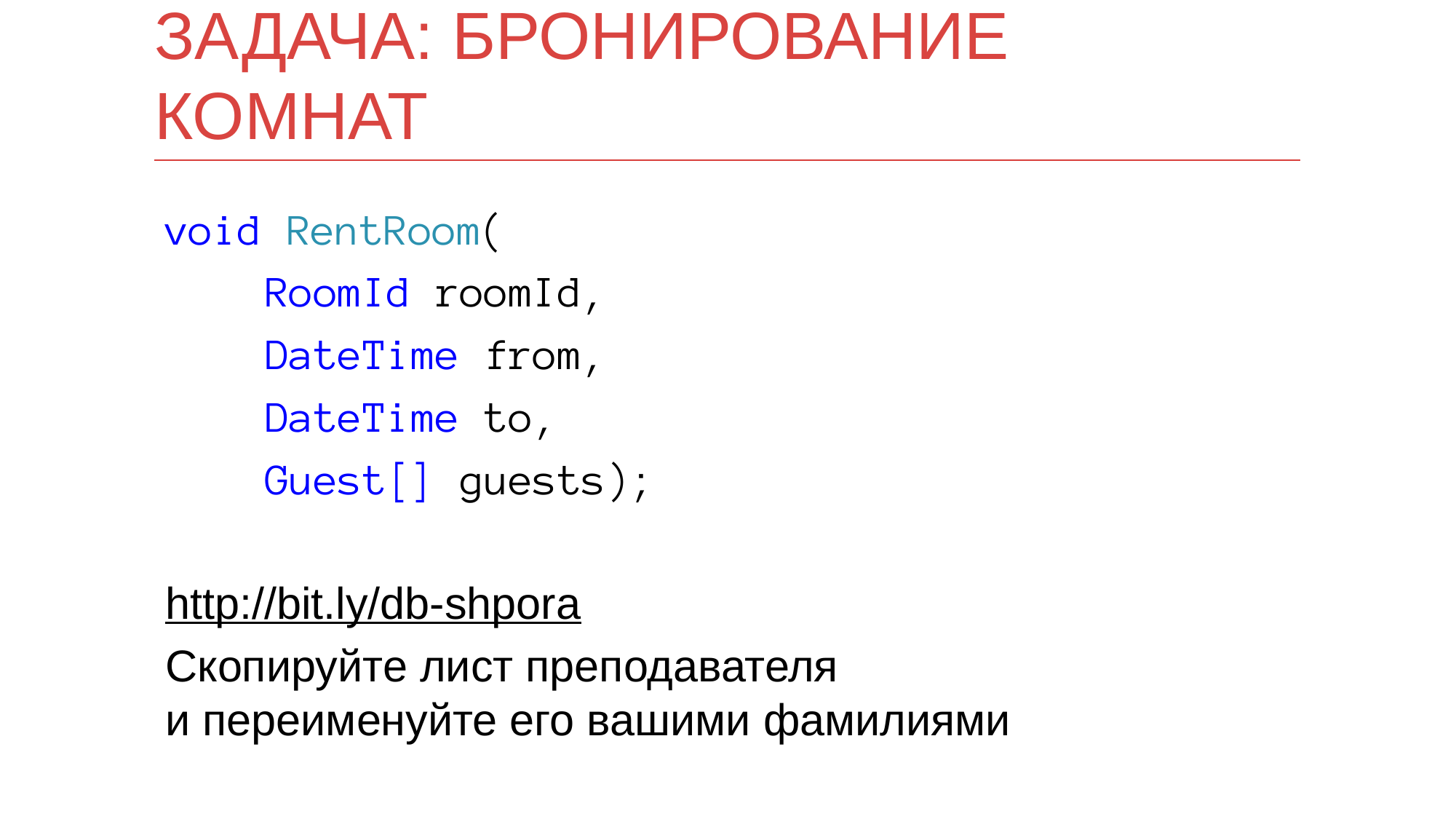

# Задача: Бронирование комнат
void RentRoom(
	RoomId roomId,
	DateTime from,
	DateTime to,
	Guest[] guests);

http://bit.ly/db-shpora
Скопируйте лист преподавателя
и переименуйте его вашими фамилиями